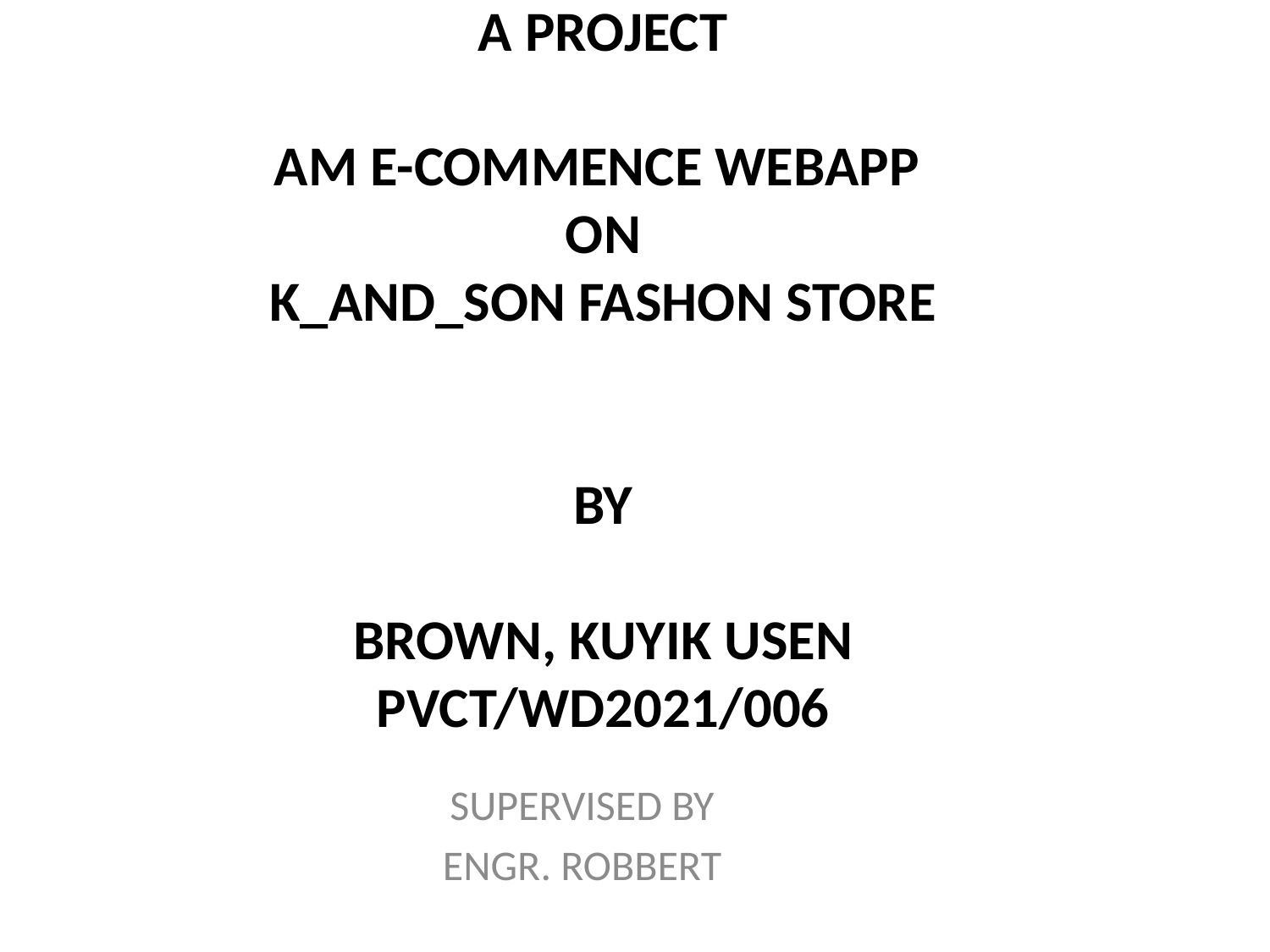

# A PROJECT AM E-COMMENCE WEBAPP ON K_AND_SON FASHON STORE BY BROWN, KUYIK USEN PVCT/WD2021/006
SUPERVISED BY
ENGR. ROBBERT